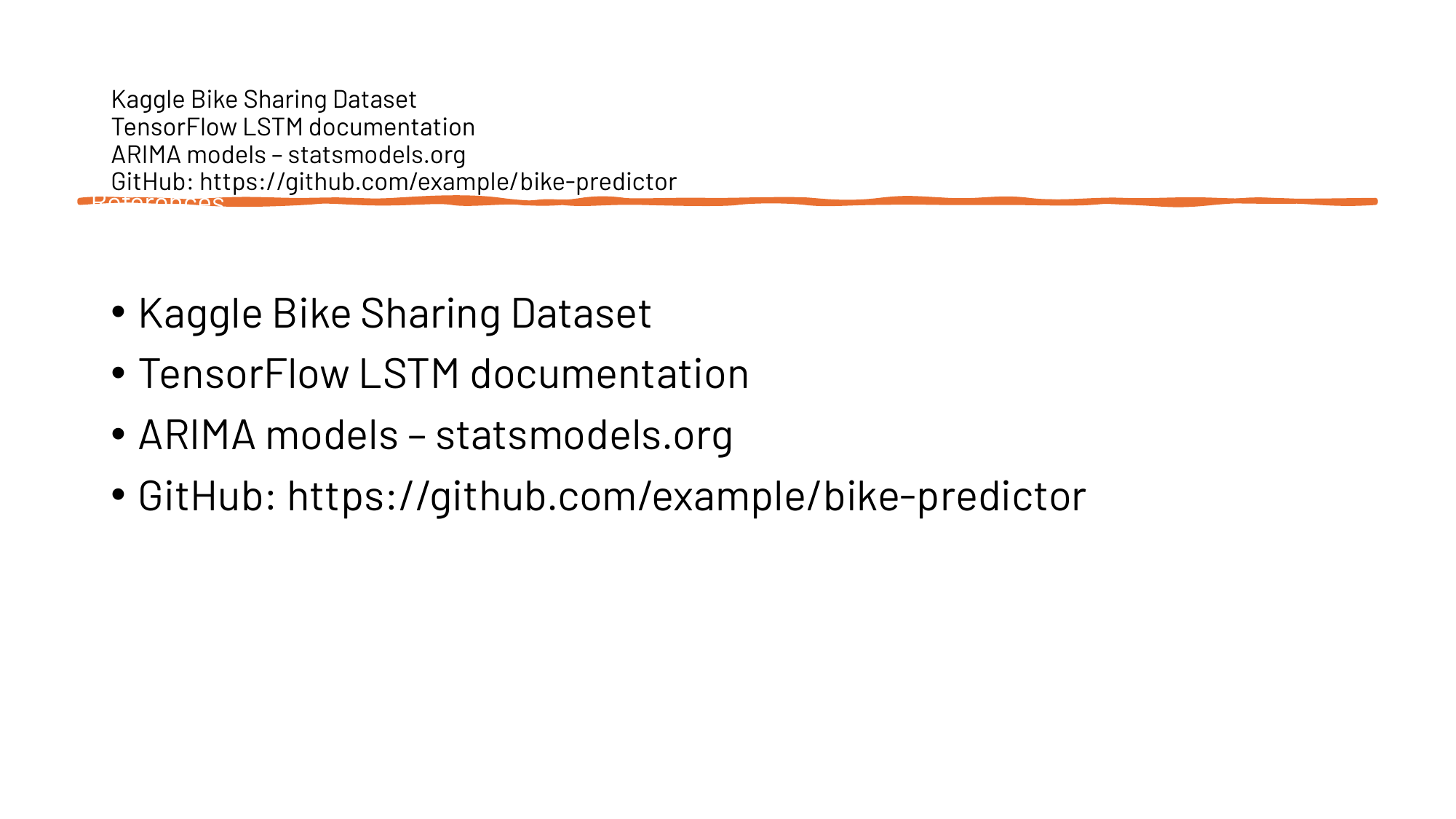

References
# Kaggle Bike Sharing Dataset
TensorFlow LSTM documentation
ARIMA models – statsmodels.org
GitHub: https://github.com/example/bike-predictor
References

Kaggle Bike Sharing Dataset
TensorFlow LSTM documentation
ARIMA models – statsmodels.org
GitHub: https://github.com/example/bike-predictor